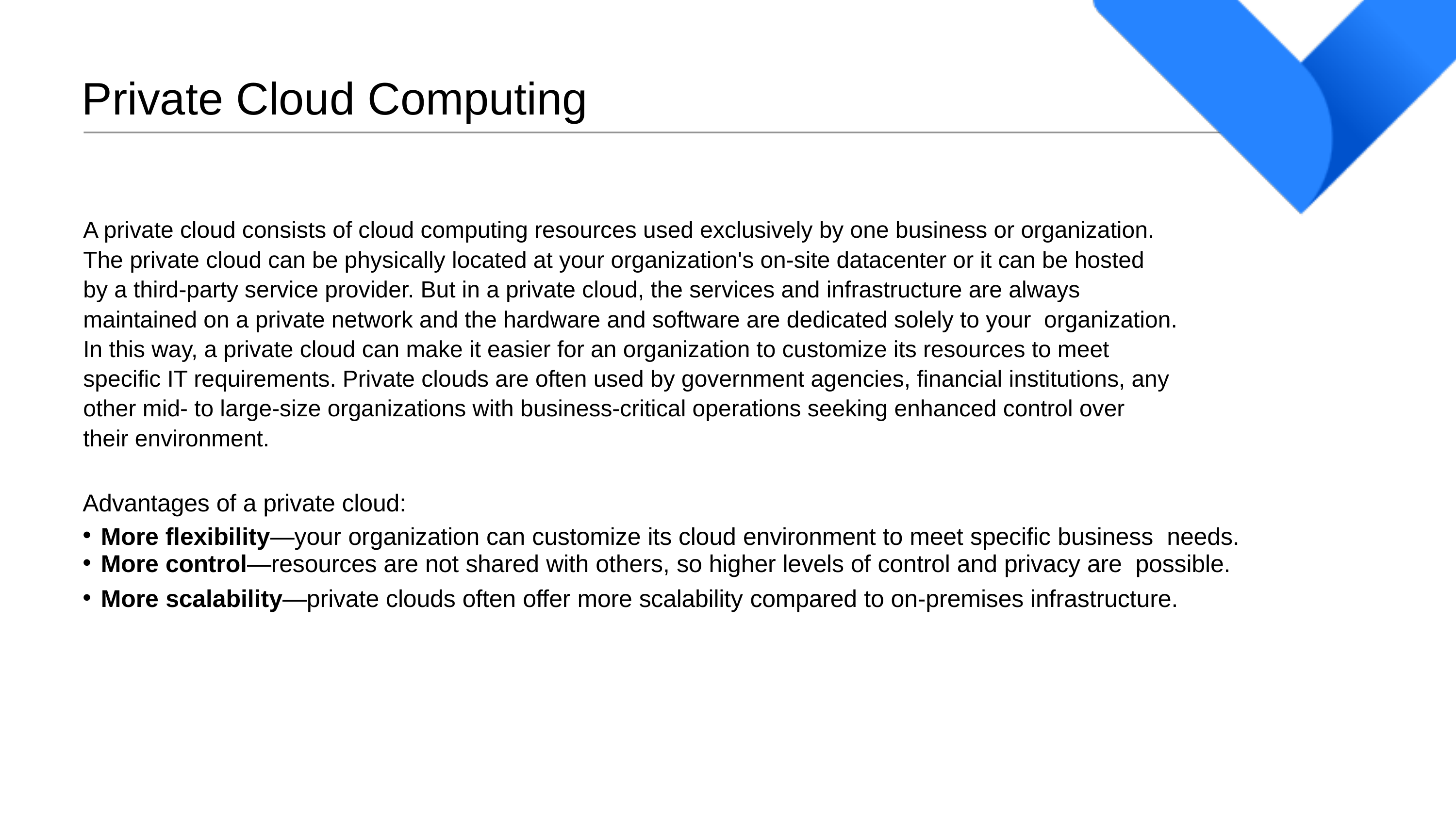

Private Cloud Computing

A private cloud consists of cloud computing resources used exclusively by one business or organization.
The private cloud can be physically located at your organization's on-site datacenter or it can be hosted
by a third-party service provider. But in a private cloud, the services and infrastructure are always
maintained on a private network and the hardware and software are dedicated solely to your  organization.
In this way, a private cloud can make it easier for an organization to customize its resources to meet
specific IT requirements. Private clouds are often used by government agencies, financial institutions, any
other mid- to large-size organizations with business-critical operations seeking enhanced control over
their environment.

Advantages of a private cloud:
More flexibility—your organization can customize its cloud environment to meet specific business  needs.
More control—resources are not shared with others, so higher levels of control and privacy are  possible.
More scalability—private clouds often offer more scalability compared to on-premises infrastructure.